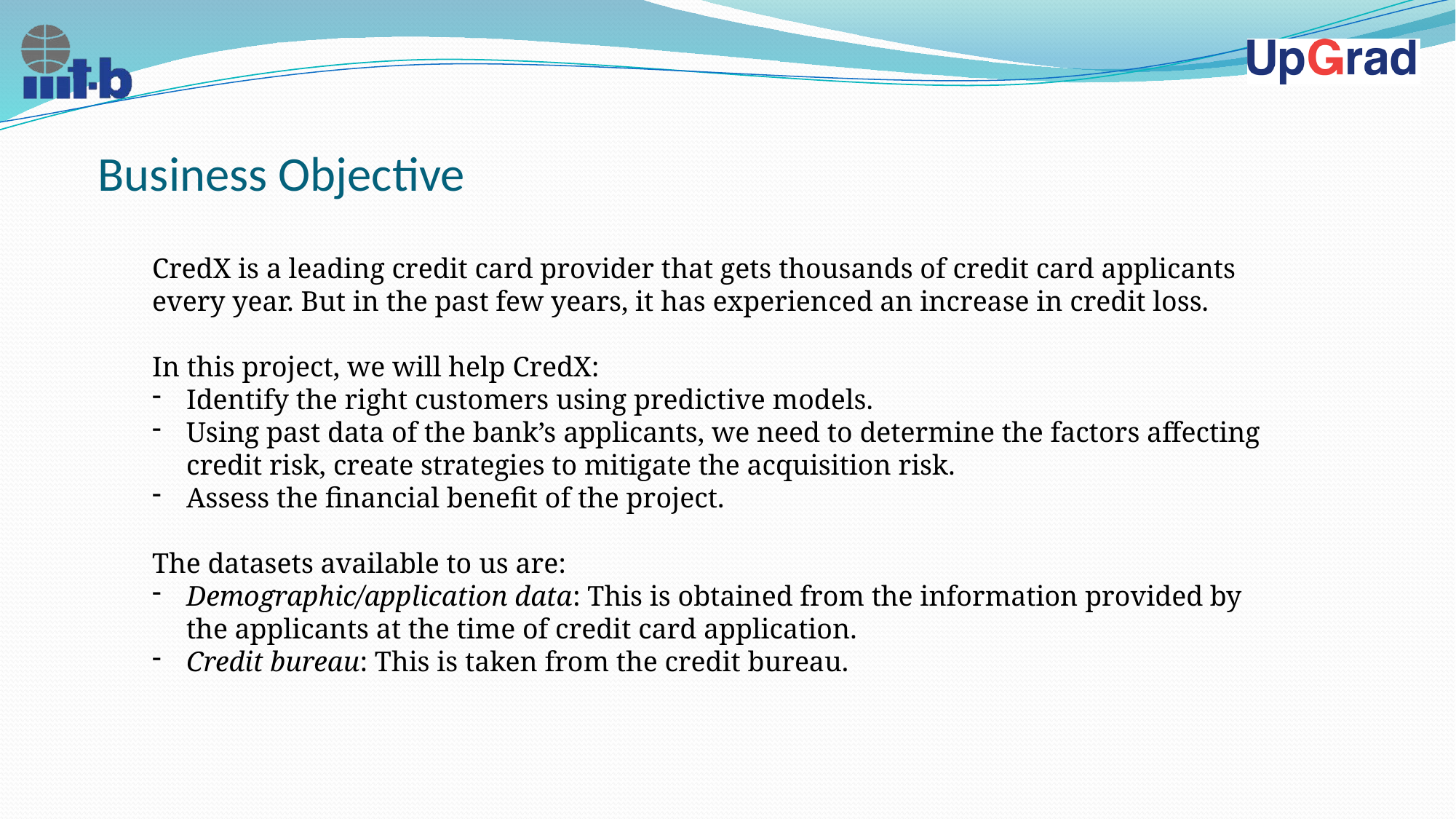

# Business Objective
CredX is a leading credit card provider that gets thousands of credit card applicants every year. But in the past few years, it has experienced an increase in credit loss.

In this project, we will help CredX:
Identify the right customers using predictive models.
Using past data of the bank’s applicants, we need to determine the factors affecting credit risk, create strategies to mitigate the acquisition risk.
Assess the financial benefit of the project.

The datasets available to us are:
Demographic/application data: This is obtained from the information provided by the applicants at the time of credit card application.
Credit bureau: This is taken from the credit bureau.